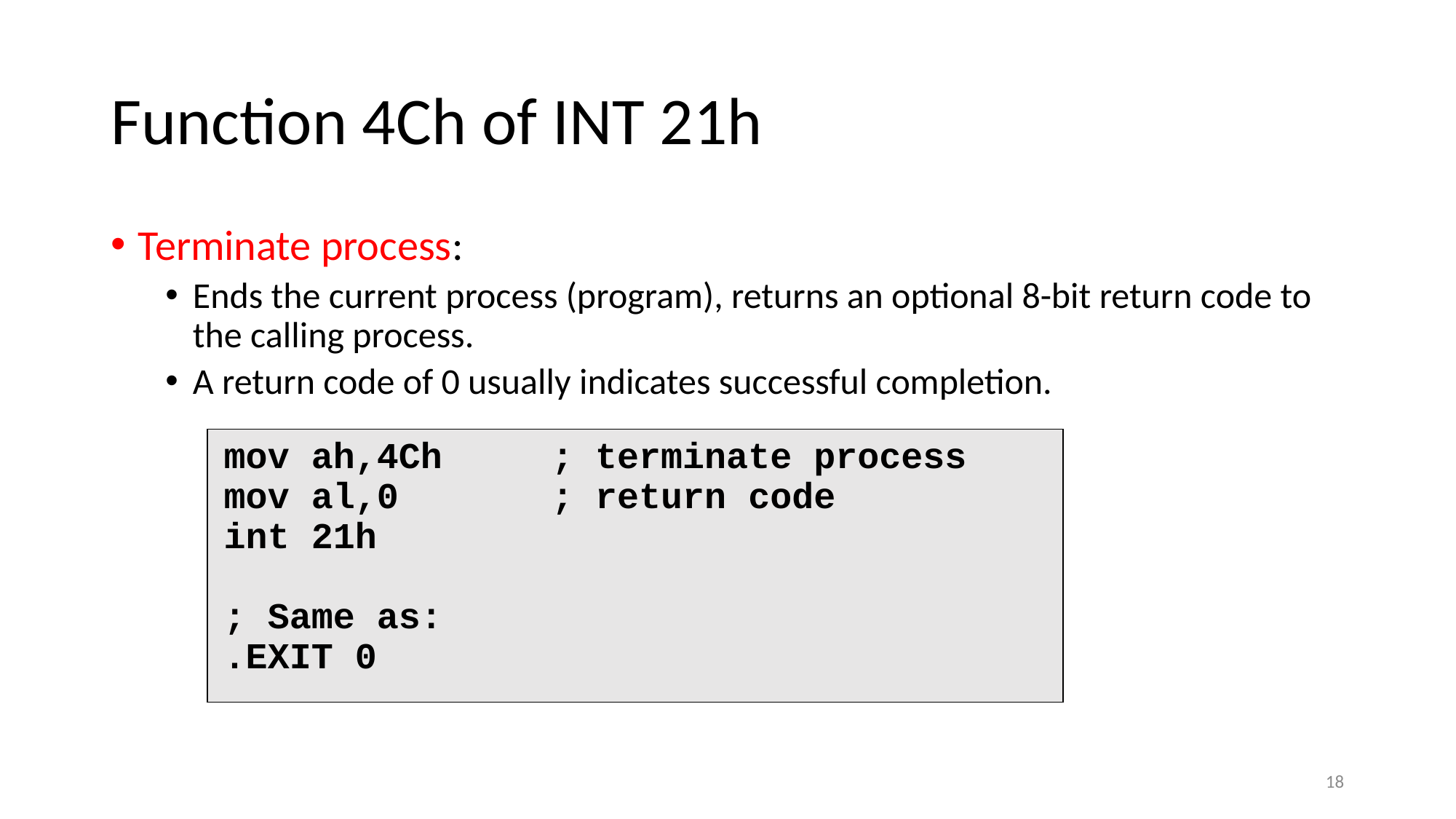

# Function 4Ch of INT 21h
Terminate process:
Ends the current process (program), returns an optional 8-bit return code to the calling process.
A return code of 0 usually indicates successful completion.
mov ah,4Ch	; terminate process
mov al,0	; return code
int 21h

; Same as:
.EXIT 0
18